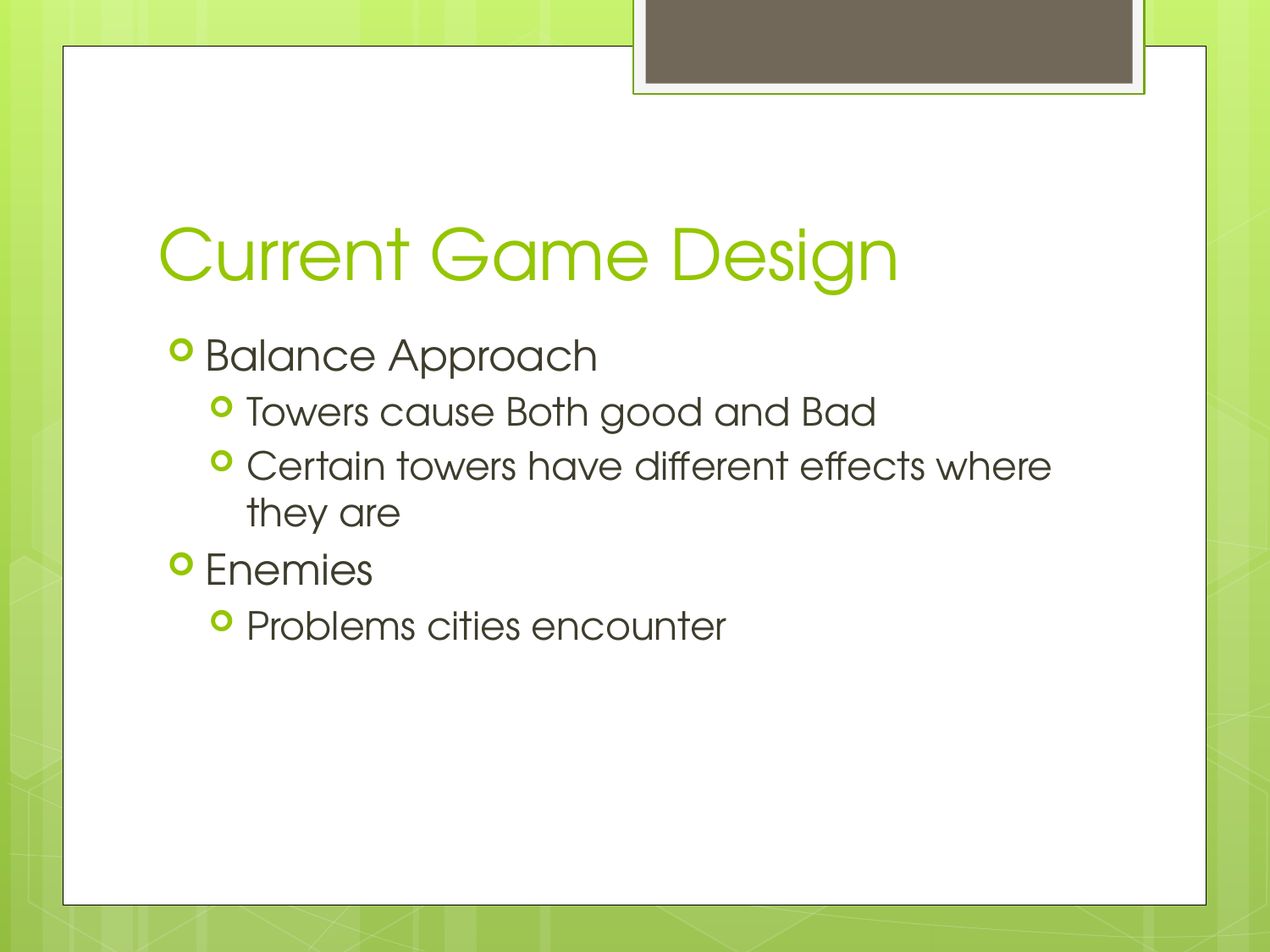

# Current Game Design
Balance Approach
Towers cause Both good and Bad
Certain towers have different effects where they are
Enemies
Problems cities encounter